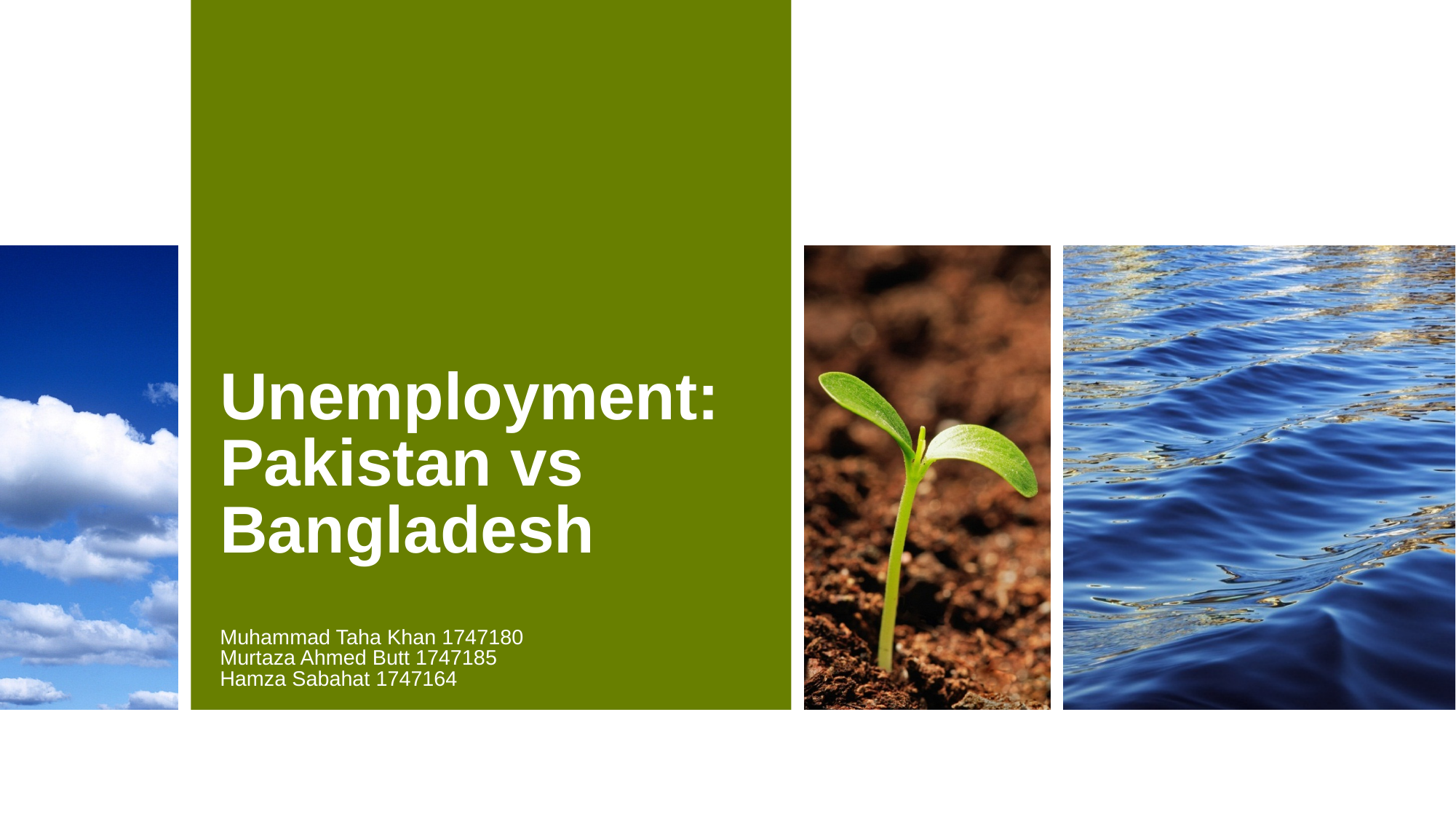

# Unemployment: Pakistan vs Bangladesh
Muhammad Taha Khan 1747180
Murtaza Ahmed Butt 1747185
Hamza Sabahat 1747164